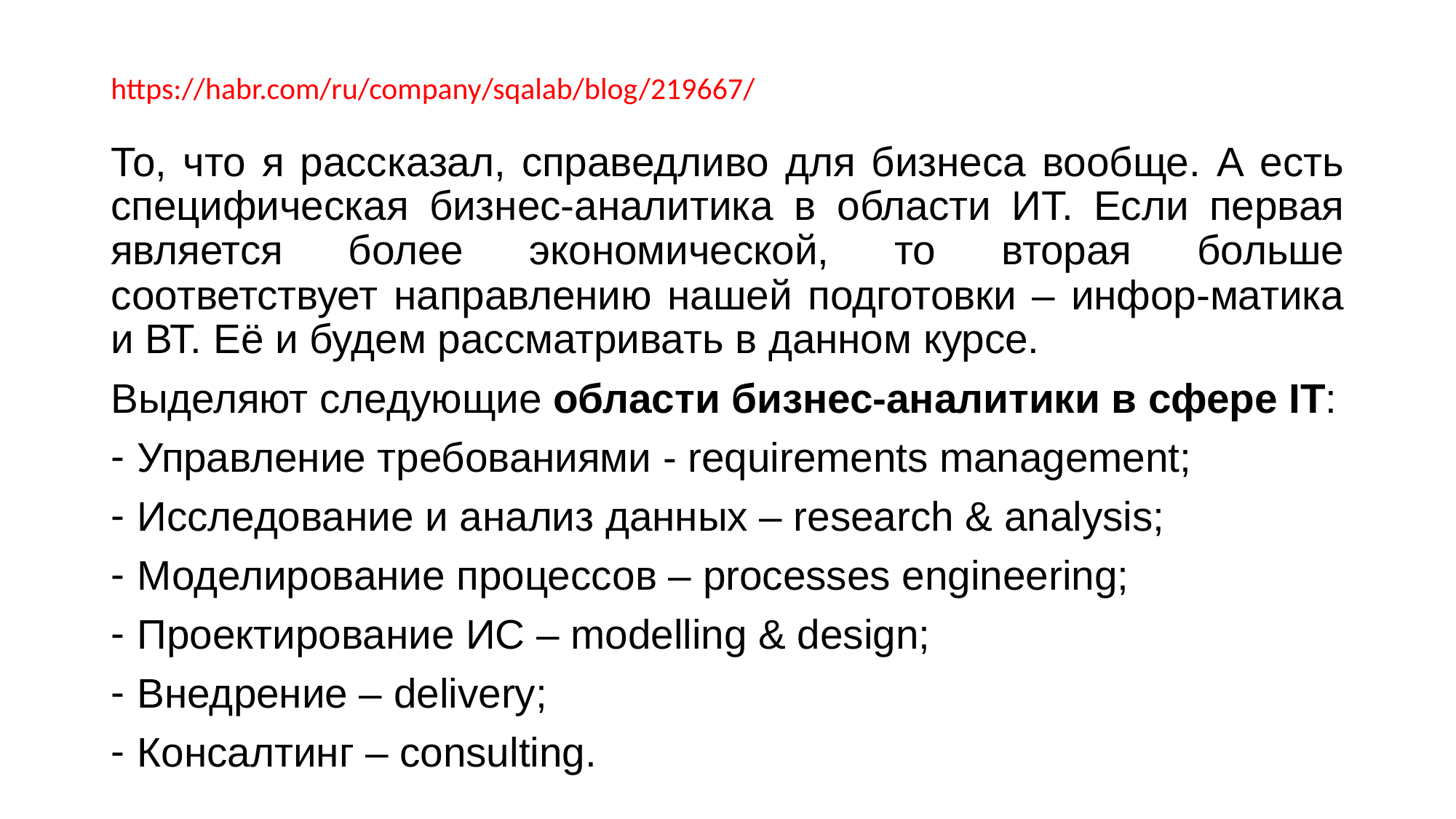

# https://habr.com/ru/company/sqalab/blog/219667/
То, что я рассказал, справедливо для бизнеса вообще. А есть специфическая бизнес-аналитика в области ИТ. Если первая является более экономической, то вторая больше соответствует направлению нашей подготовки – инфор-матика и ВТ. Её и будем рассматривать в данном курсе.
Выделяют следующие области бизнес-аналитики в сфере IT:
Управление требованиями - requirements management;
Исследование и анализ данных – research & analysis;
Моделирование процессов – processes engineering;
Проектирование ИС – modelling & design;
Внедрение – delivery;
Консалтинг – consulting.